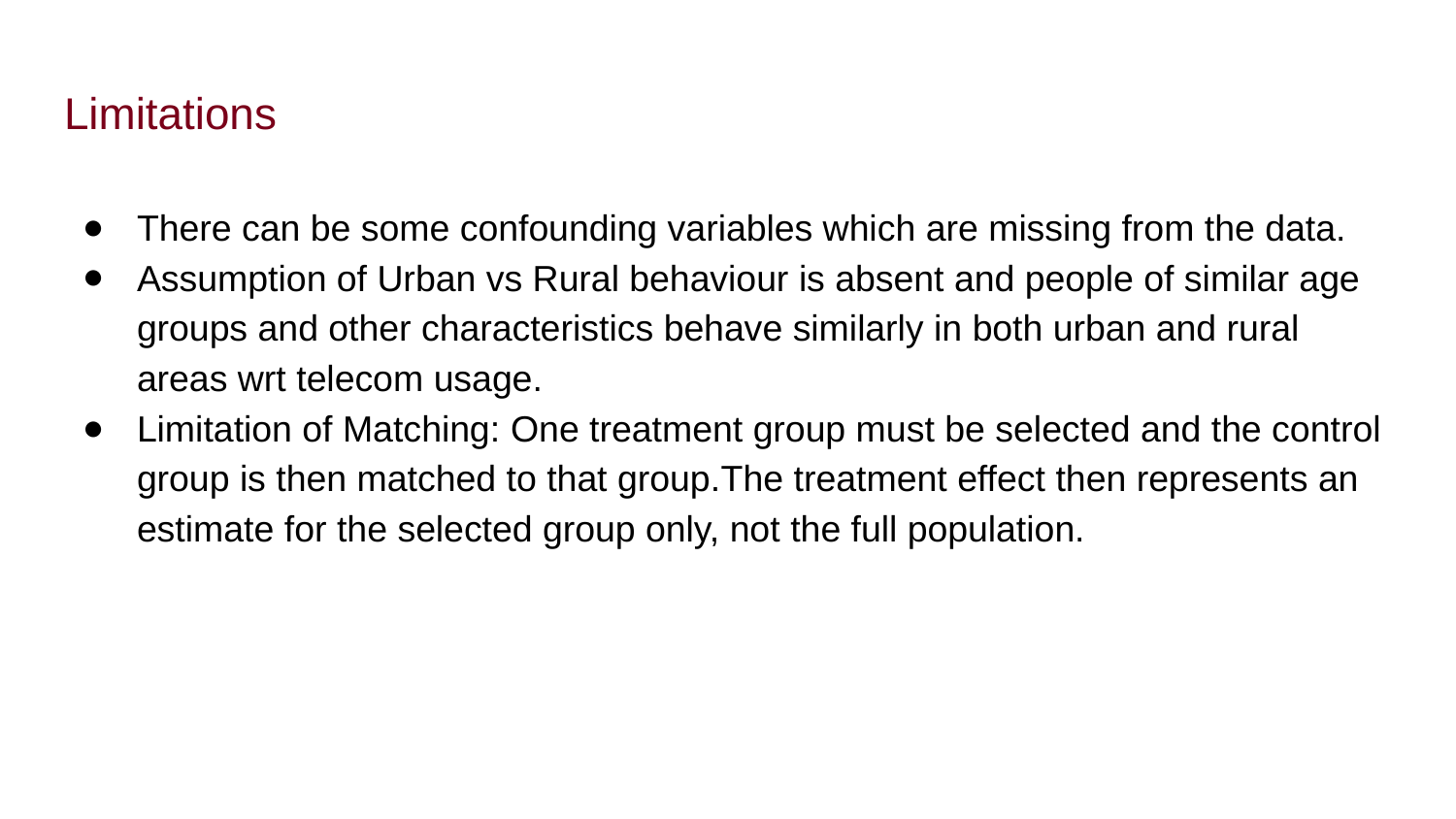

# Limitations
There can be some confounding variables which are missing from the data.
Assumption of Urban vs Rural behaviour is absent and people of similar age groups and other characteristics behave similarly in both urban and rural areas wrt telecom usage.
Limitation of Matching: One treatment group must be selected and the control group is then matched to that group.The treatment effect then represents an estimate for the selected group only, not the full population.